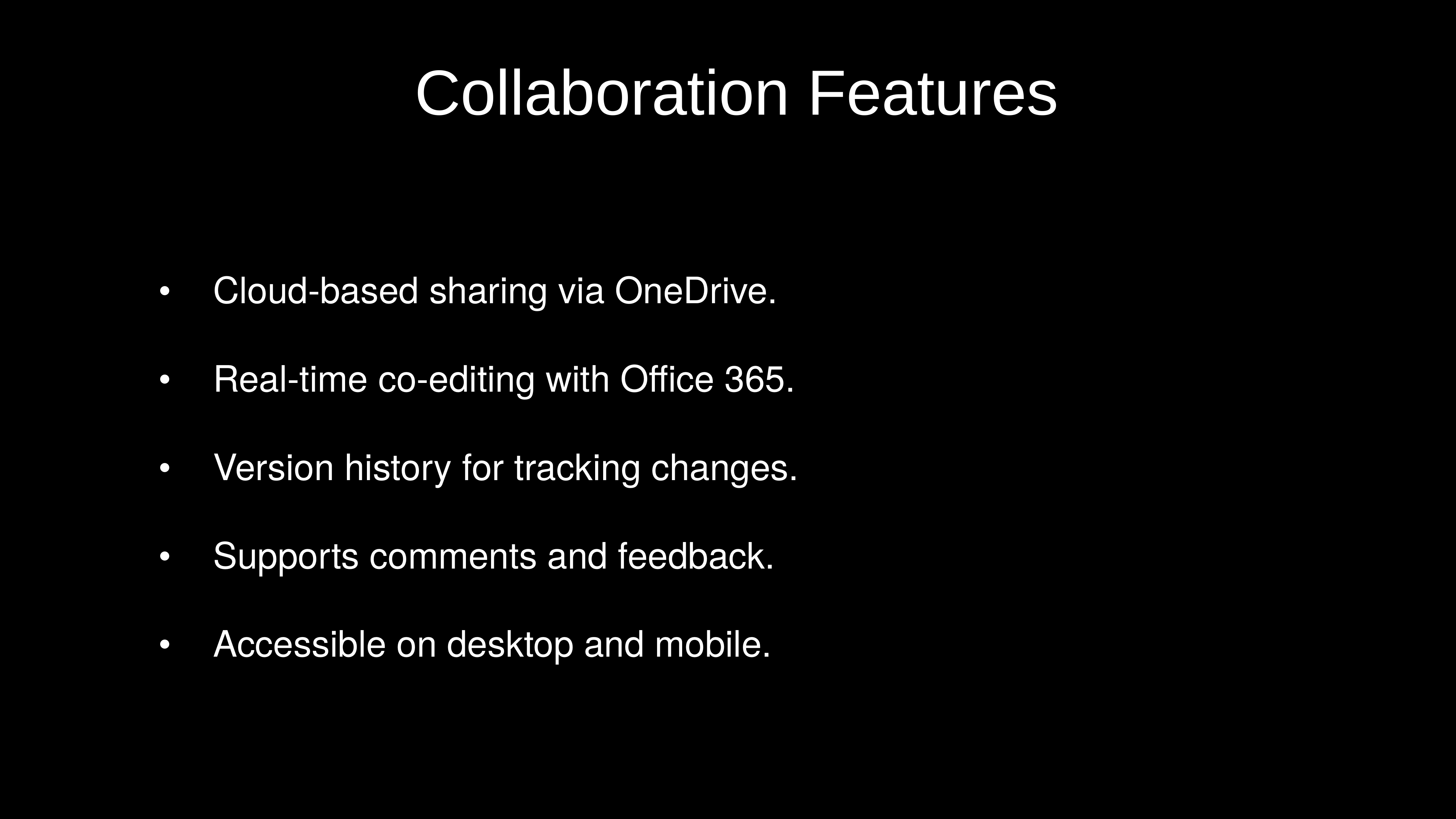

# Collaboration Features
	•	Cloud-based sharing via OneDrive.
	•	Real-time co-editing with Office 365.
	•	Version history for tracking changes.
	•	Supports comments and feedback.
	•	Accessible on desktop and mobile.